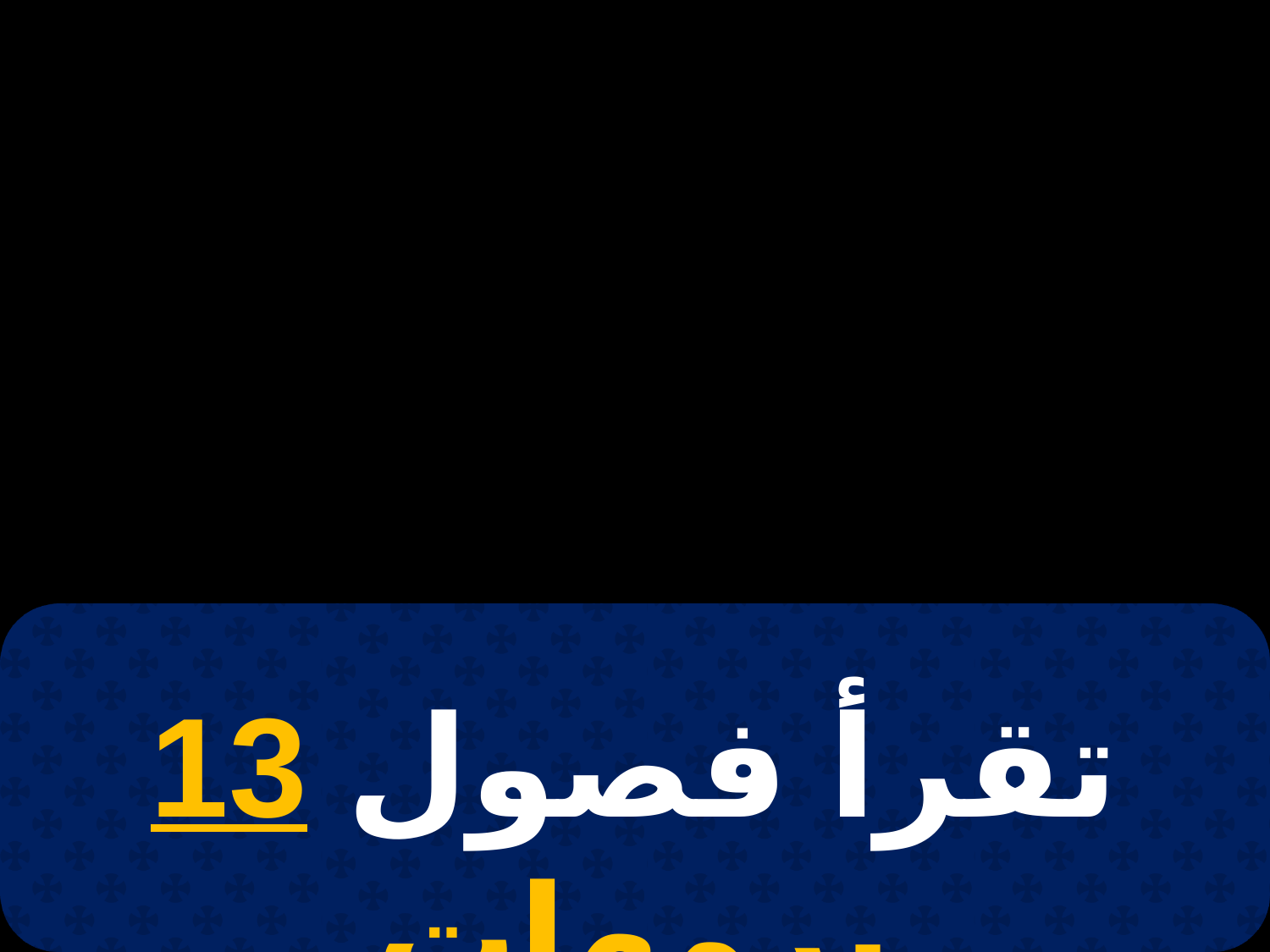

# 10 بابه
تقرأ فصول 13 برمهات